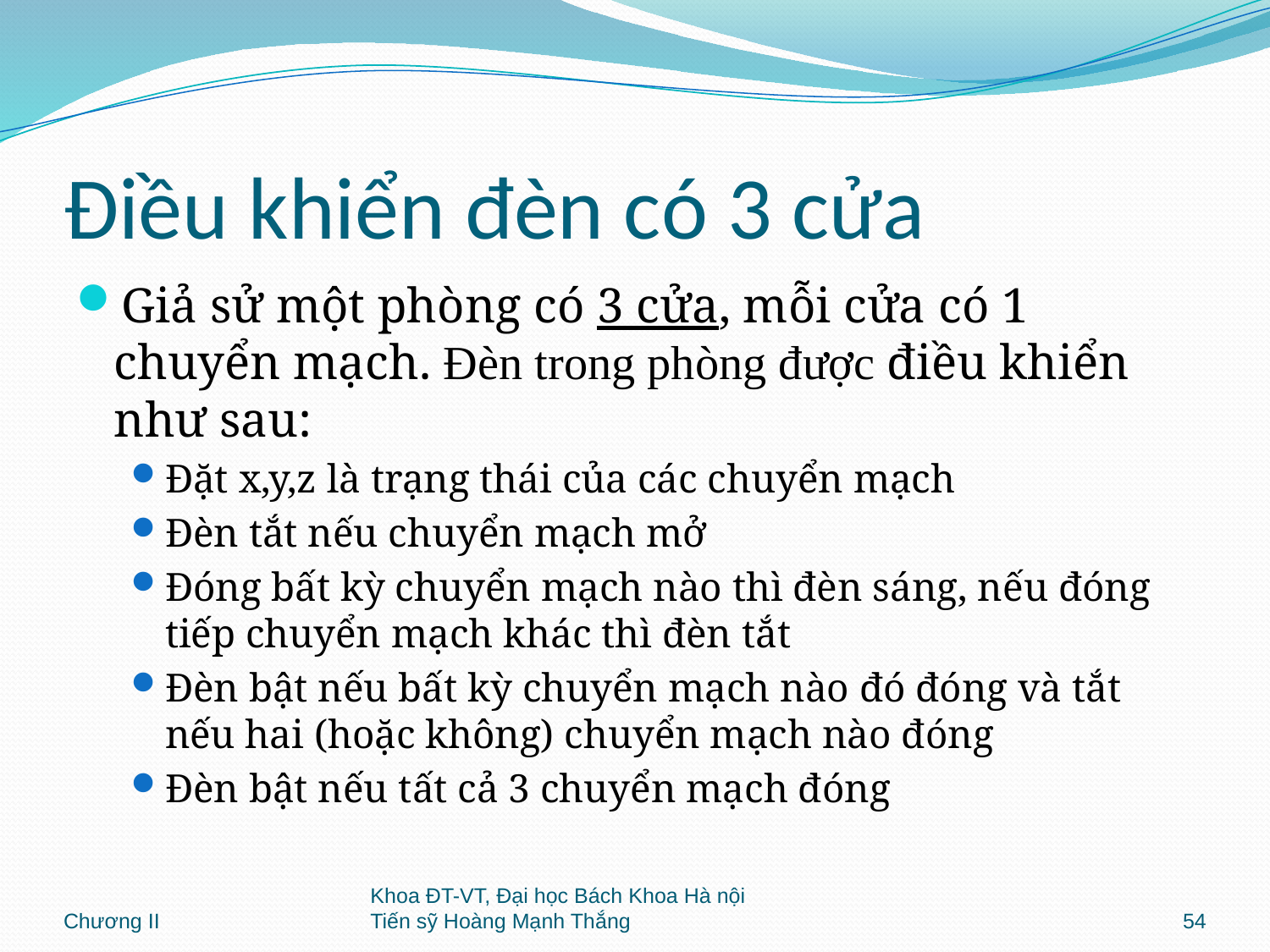

# Điều khiển đèn có 3 cửa
Giả sử một phòng có 3 cửa, mỗi cửa có 1 chuyển mạch. Đèn trong phòng được điều khiển như sau:
Đặt x,y,z là trạng thái của các chuyển mạch
Đèn tắt nếu chuyển mạch mở
Đóng bất kỳ chuyển mạch nào thì đèn sáng, nếu đóng tiếp chuyển mạch khác thì đèn tắt
Đèn bật nếu bất kỳ chuyển mạch nào đó đóng và tắt nếu hai (hoặc không) chuyển mạch nào đóng
Đèn bật nếu tất cả 3 chuyển mạch đóng
Chương II
Khoa ĐT-VT, Đại học Bách Khoa Hà nội           Tiến sỹ Hoàng Mạnh Thắng
54